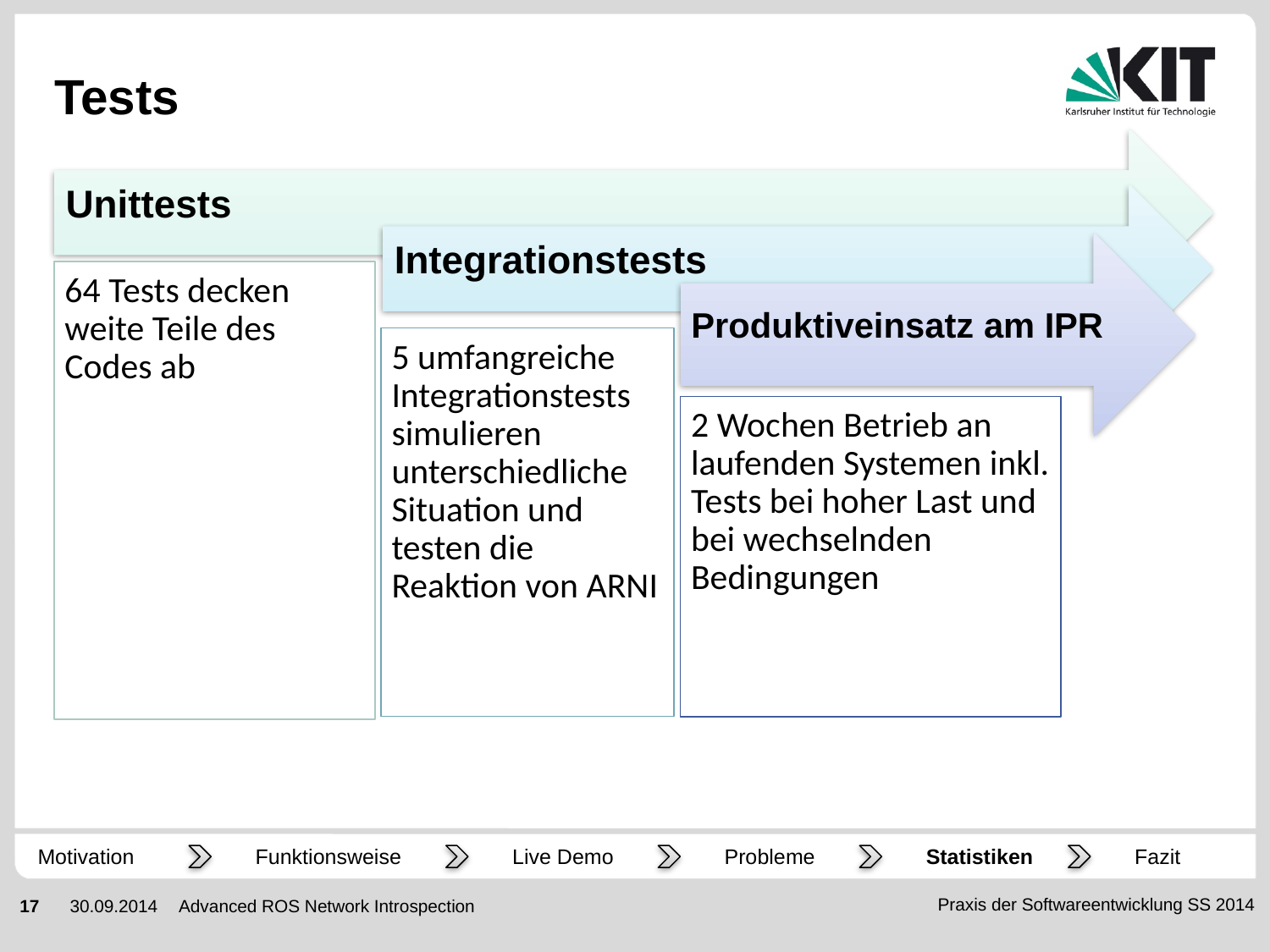

# Tests
Unittests
64 Tests decken weite Teile des Codes ab
Integrationstests
5 umfangreiche Integrationstests simulieren unterschiedliche Situation und testen die Reaktion von ARNI
Produktiveinsatz am IPR
2 Wochen Betrieb an laufenden Systemen inkl. Tests bei hoher Last und bei wechselnden Bedingungen
Fazit
Motivation
Funktionsweise
Live Demo
Probleme
Statistiken

Advanced ROS Network Introspection